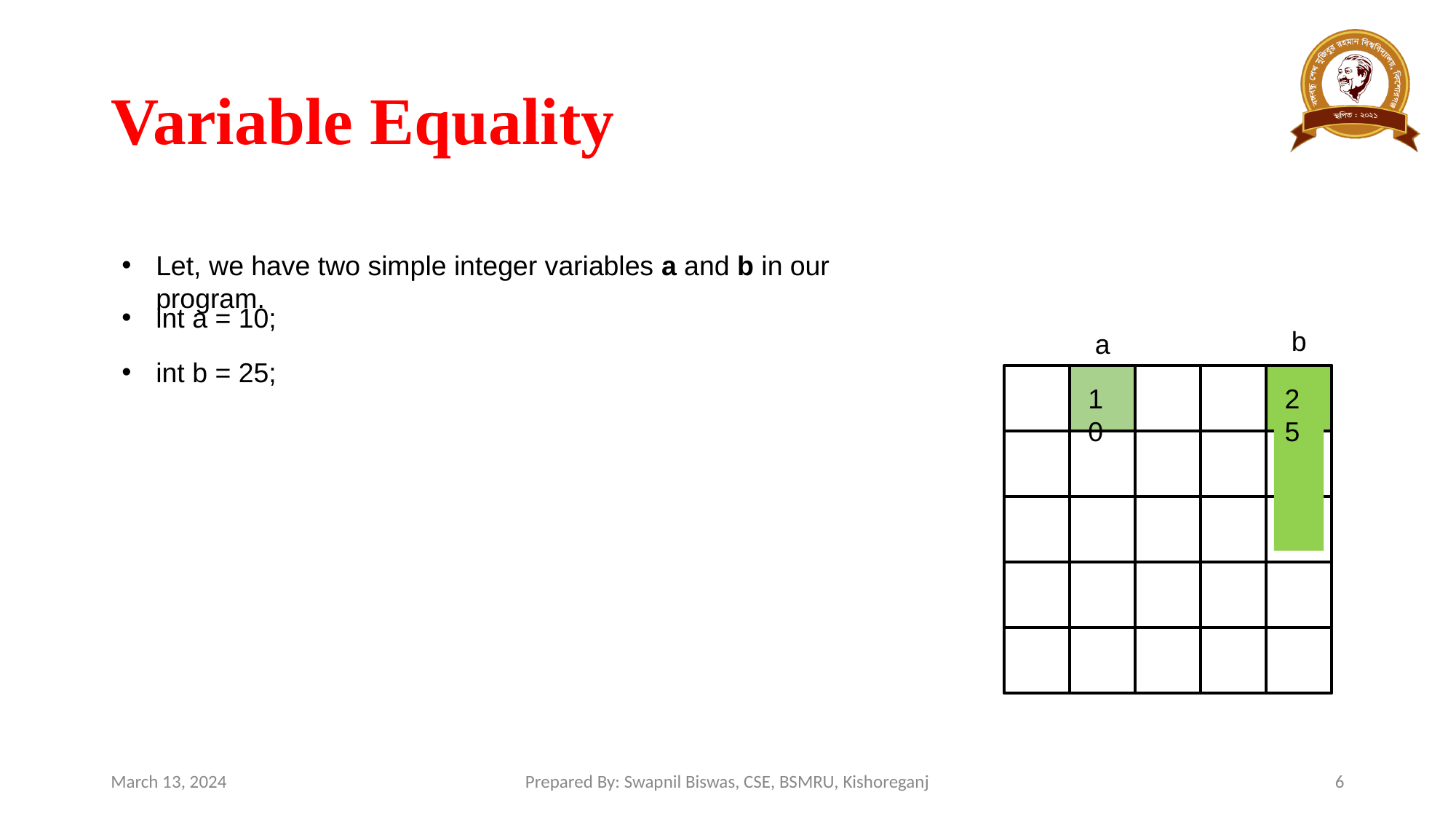

# Variable Equality
Let, we have two simple integer variables a and b in our program.
int a = 10;
b
a
int b = 25;

25

10
March 13, 2024
Prepared By: Swapnil Biswas, CSE, BSMRU, Kishoreganj
6